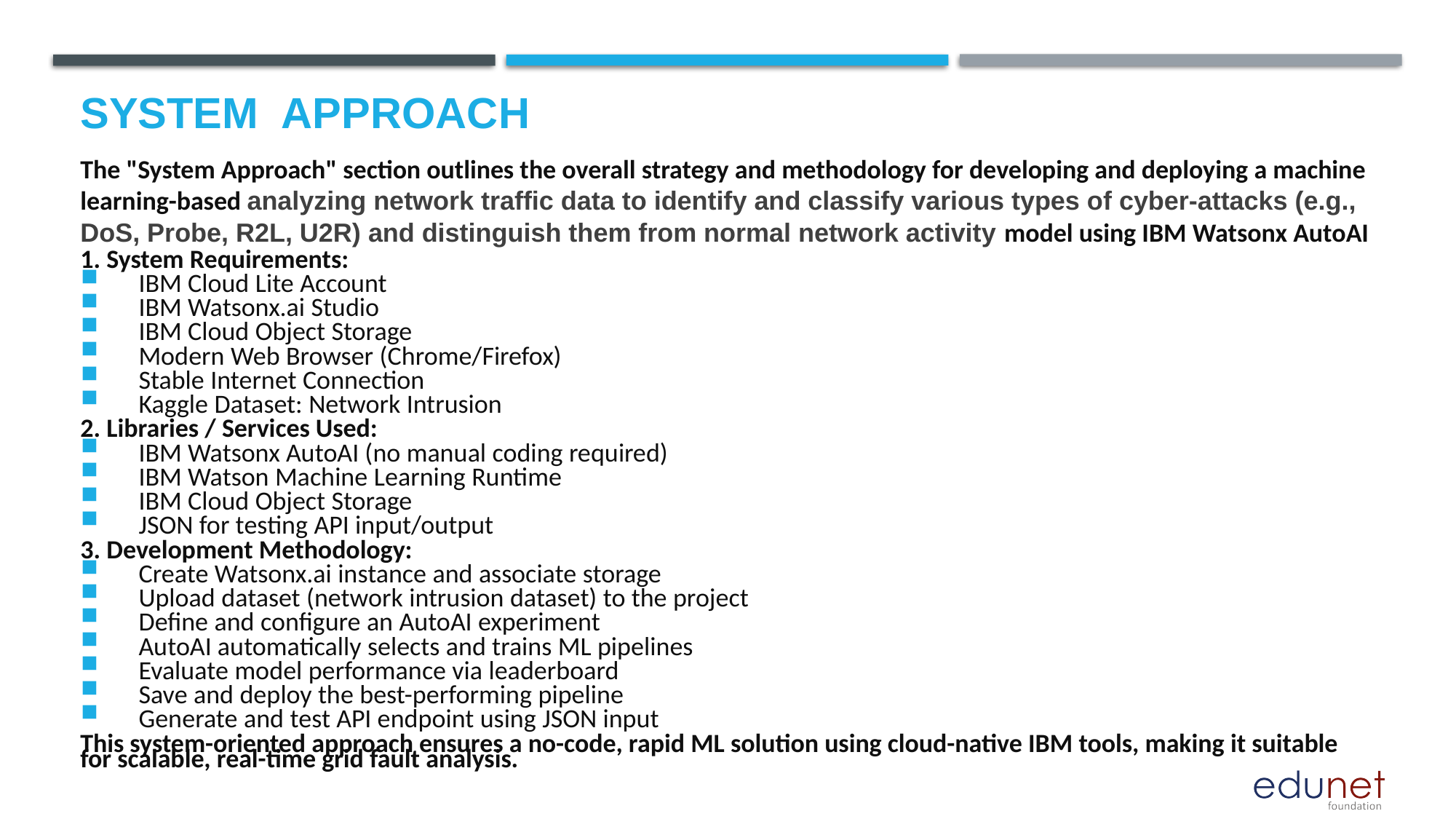

# System  Approach
The "System Approach" section outlines the overall strategy and methodology for developing and deploying a machine learning-based analyzing network traffic data to identify and classify various types of cyber-attacks (e.g., DoS, Probe, R2L, U2R) and distinguish them from normal network activity model using IBM Watsonx AutoAI
1. System Requirements:
   IBM Cloud Lite Account
   IBM Watsonx.ai Studio
   IBM Cloud Object Storage
   Modern Web Browser (Chrome/Firefox)
   Stable Internet Connection
   Kaggle Dataset: Network Intrusion
2. Libraries / Services Used:
   IBM Watsonx AutoAI (no manual coding required)
   IBM Watson Machine Learning Runtime
   IBM Cloud Object Storage
   JSON for testing API input/output
3. Development Methodology:
   Create Watsonx.ai instance and associate storage
   Upload dataset (network intrusion dataset) to the project
   Define and configure an AutoAI experiment
   AutoAI automatically selects and trains ML pipelines
   Evaluate model performance via leaderboard
   Save and deploy the best-performing pipeline
   Generate and test API endpoint using JSON input
This system-oriented approach ensures a no-code, rapid ML solution using cloud-native IBM tools, making it suitable for scalable, real-time grid fault analysis.